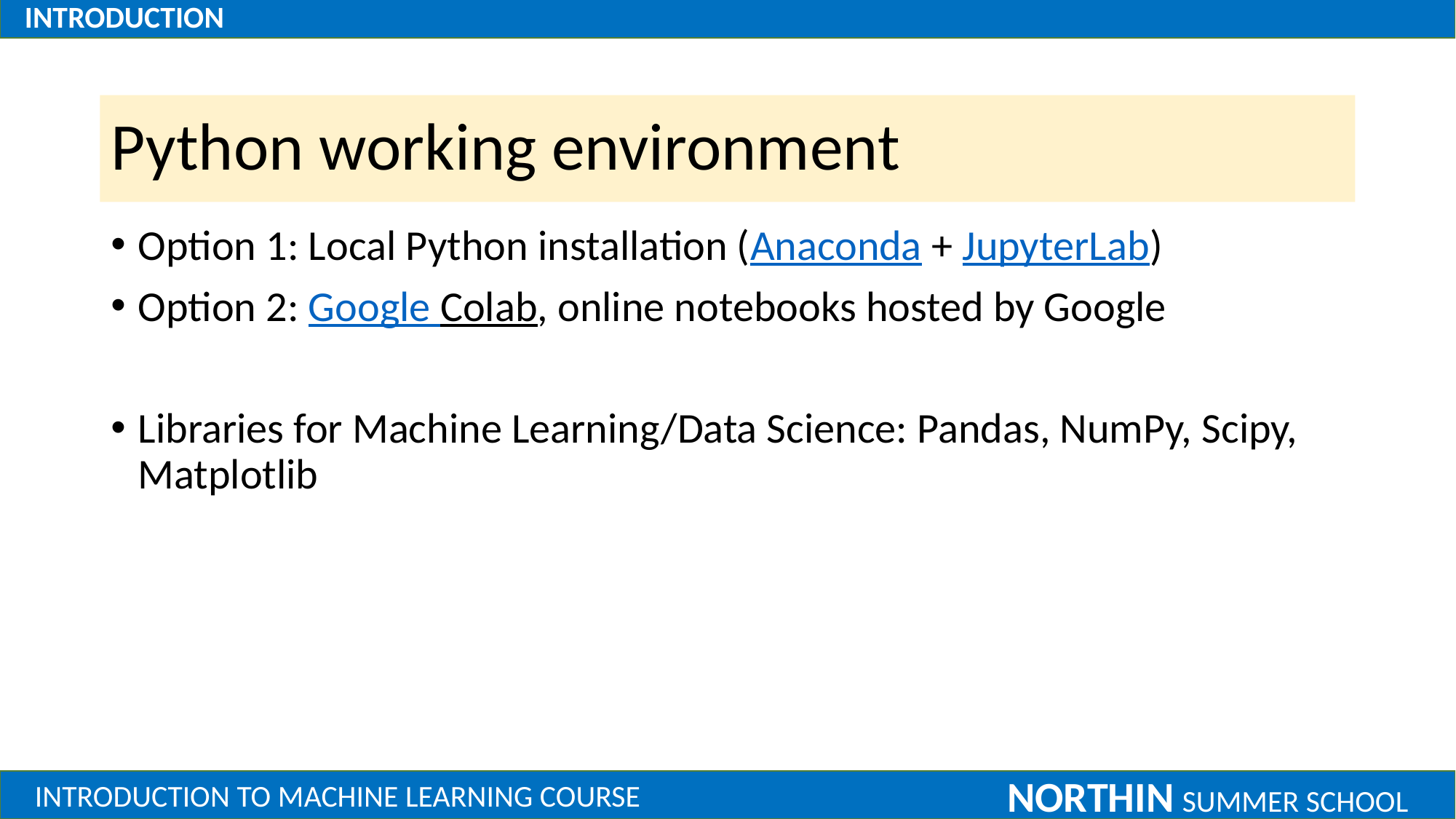

# Python working environment
Option 1: Local Python installation (Anaconda + JupyterLab)
Option 2: Google Colab, online notebooks hosted by Google

Libraries for Machine Learning/Data Science: Pandas, NumPy, Scipy, Matplotlib